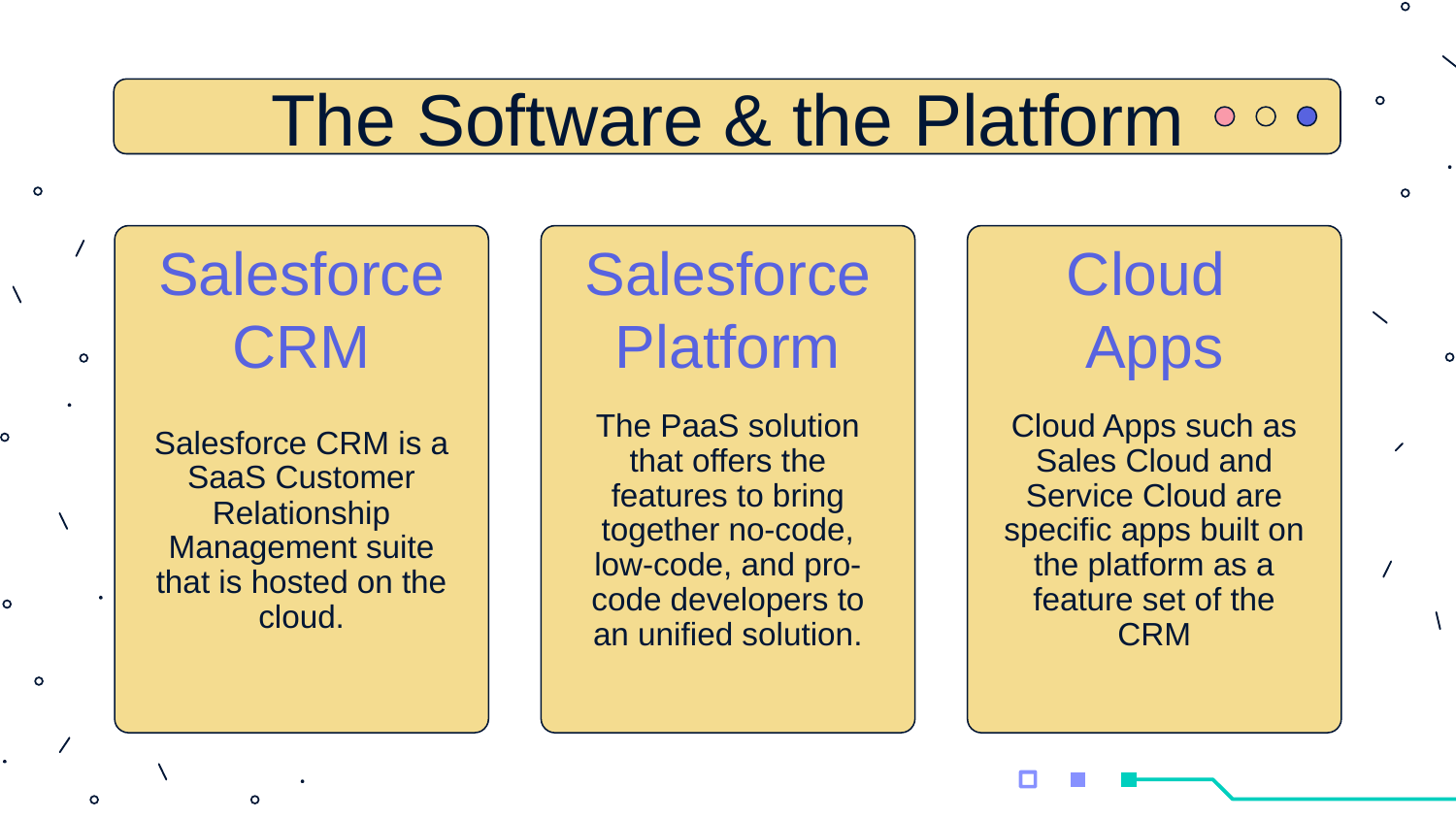

# The Software & the Platform

Salesforce CRM
Salesforce Platform
Cloud
Apps
Salesforce CRM is a SaaS Customer Relationship Management suite that is hosted on the cloud.
The PaaS solution that offers the features to bring together no-code, low-code, and pro-code developers to an unified solution.
Cloud Apps such as Sales Cloud and Service Cloud are specific apps built on the platform as a feature set of the CRM